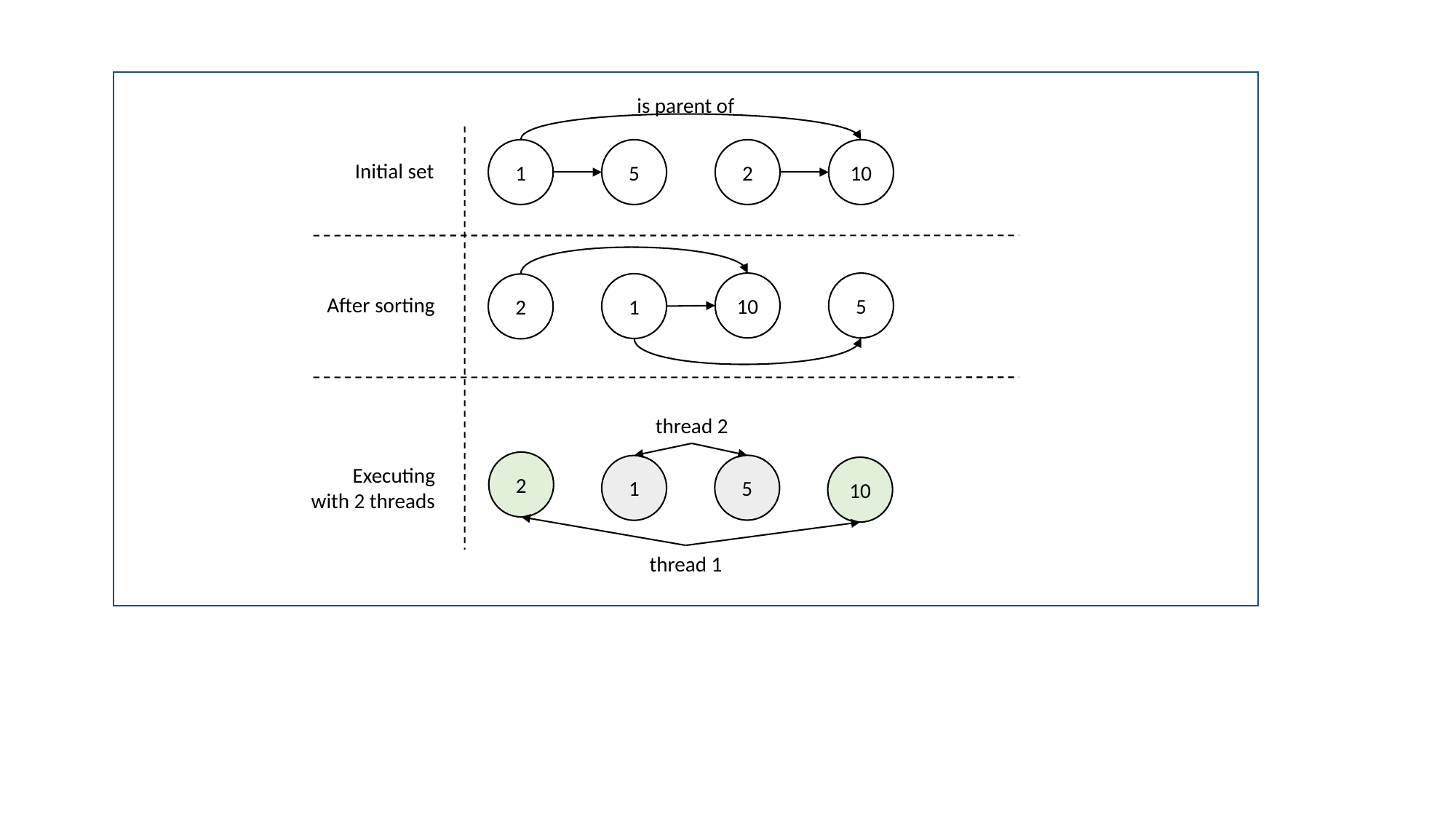

is parent of
1
2
10
5
Initial set
10
5
1
2
After sorting
thread 2
2
5
1
Executing
with 2 threads
10
thread 1